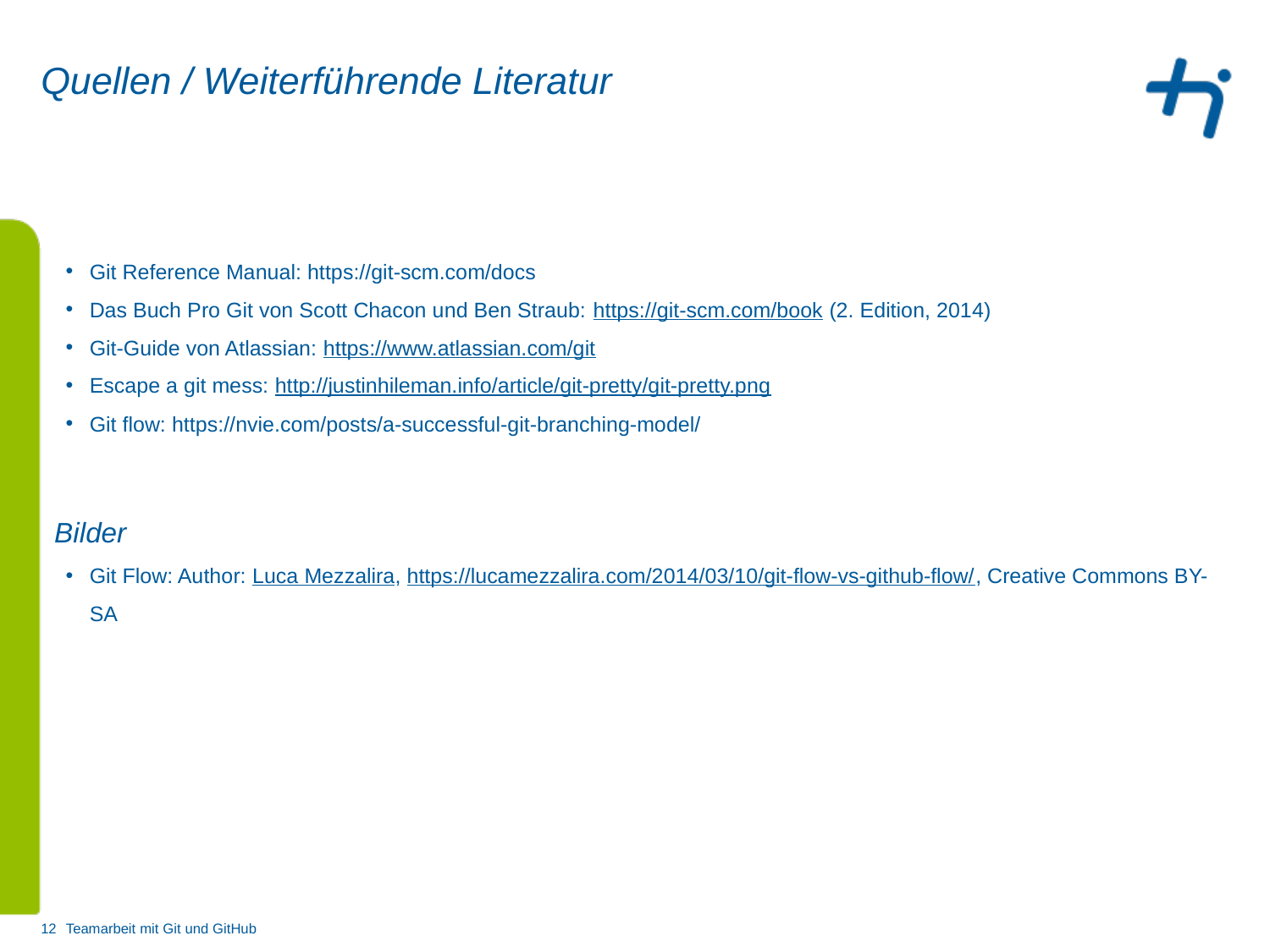

# Quellen / Weiterführende Literatur
Git Reference Manual: https://git-scm.com/docs
Das Buch Pro Git von Scott Chacon und Ben Straub: https://git-scm.com/book (2. Edition, 2014)
Git-Guide von Atlassian: https://www.atlassian.com/git
Escape a git mess: http://justinhileman.info/article/git-pretty/git-pretty.png
Git flow: https://nvie.com/posts/a-successful-git-branching-model/

Git Flow: Author: Luca Mezzalira, https://lucamezzalira.com/2014/03/10/git-flow-vs-github-flow/, Creative Commons BY-SA

Bilder
12